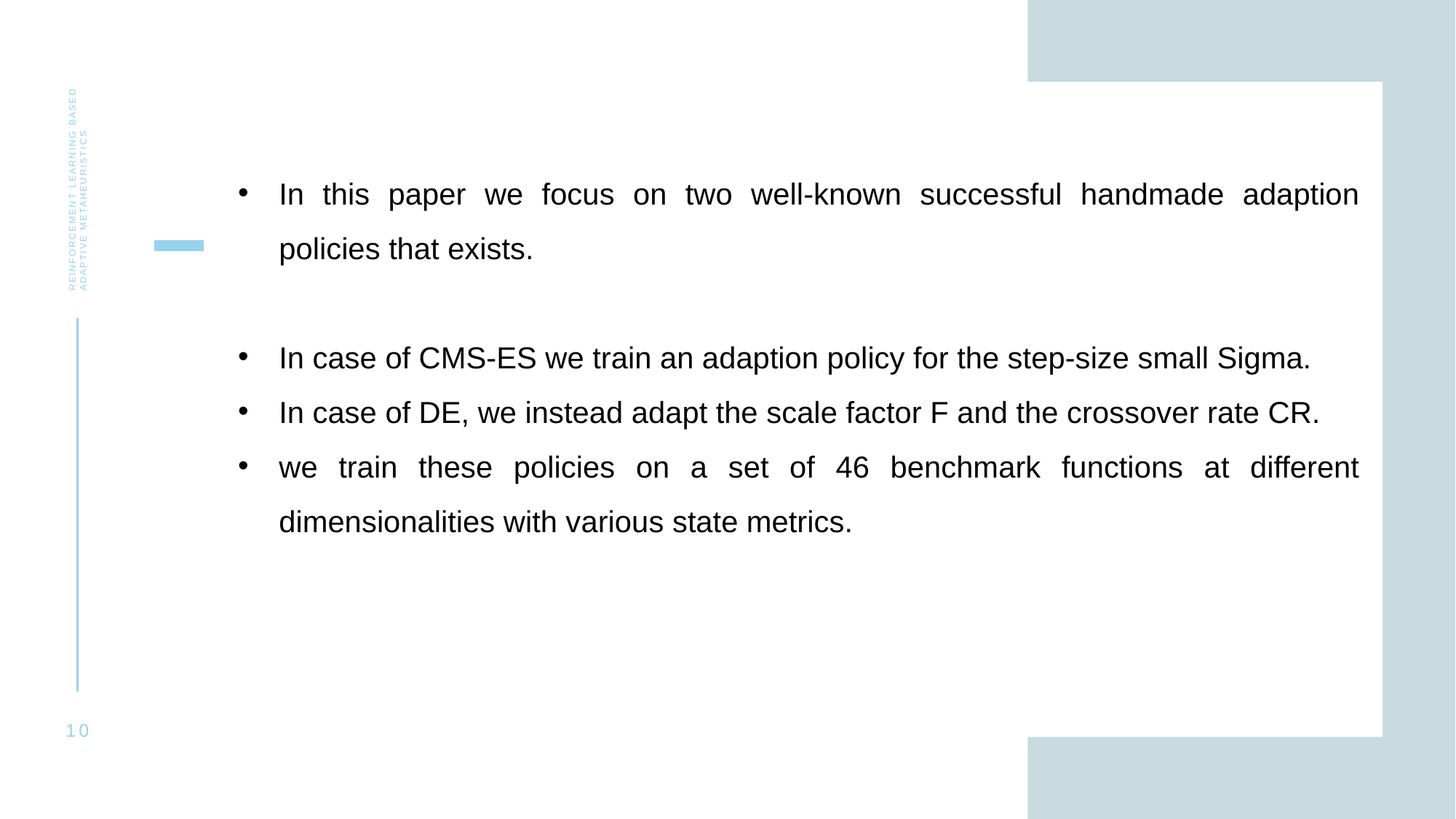

In this paper we focus on two well-known successful handmade adaption policies that exists.

In case of CMS-ES we train an adaption policy for the step-size small Sigma.
In case of DE, we instead adapt the scale factor F and the crossover rate CR.
we train these policies on a set of 46 benchmark functions at different dimensionalities with various state metrics.
Reinforcement learning based adaptive metaheuristics
10